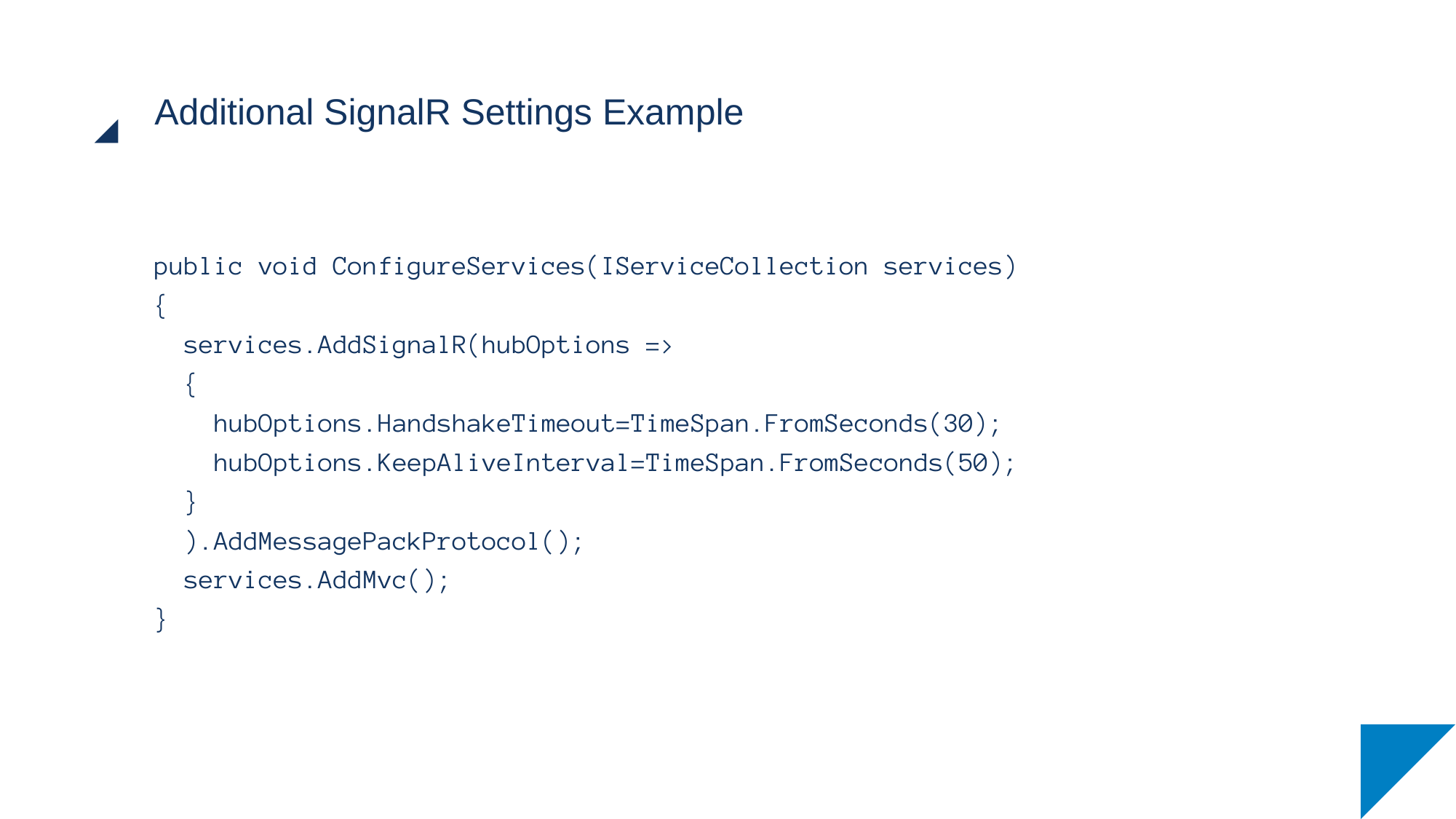

# Additional SignalR Settings Example
public void ConfigureServices(IServiceCollection services)
{
  services.AddSignalR(hubOptions =>
  {
    hubOptions.HandshakeTimeout=TimeSpan.FromSeconds(30);
    hubOptions.KeepAliveInterval=TimeSpan.FromSeconds(50);
  }
  ).AddMessagePackProtocol();
  services.AddMvc();
}